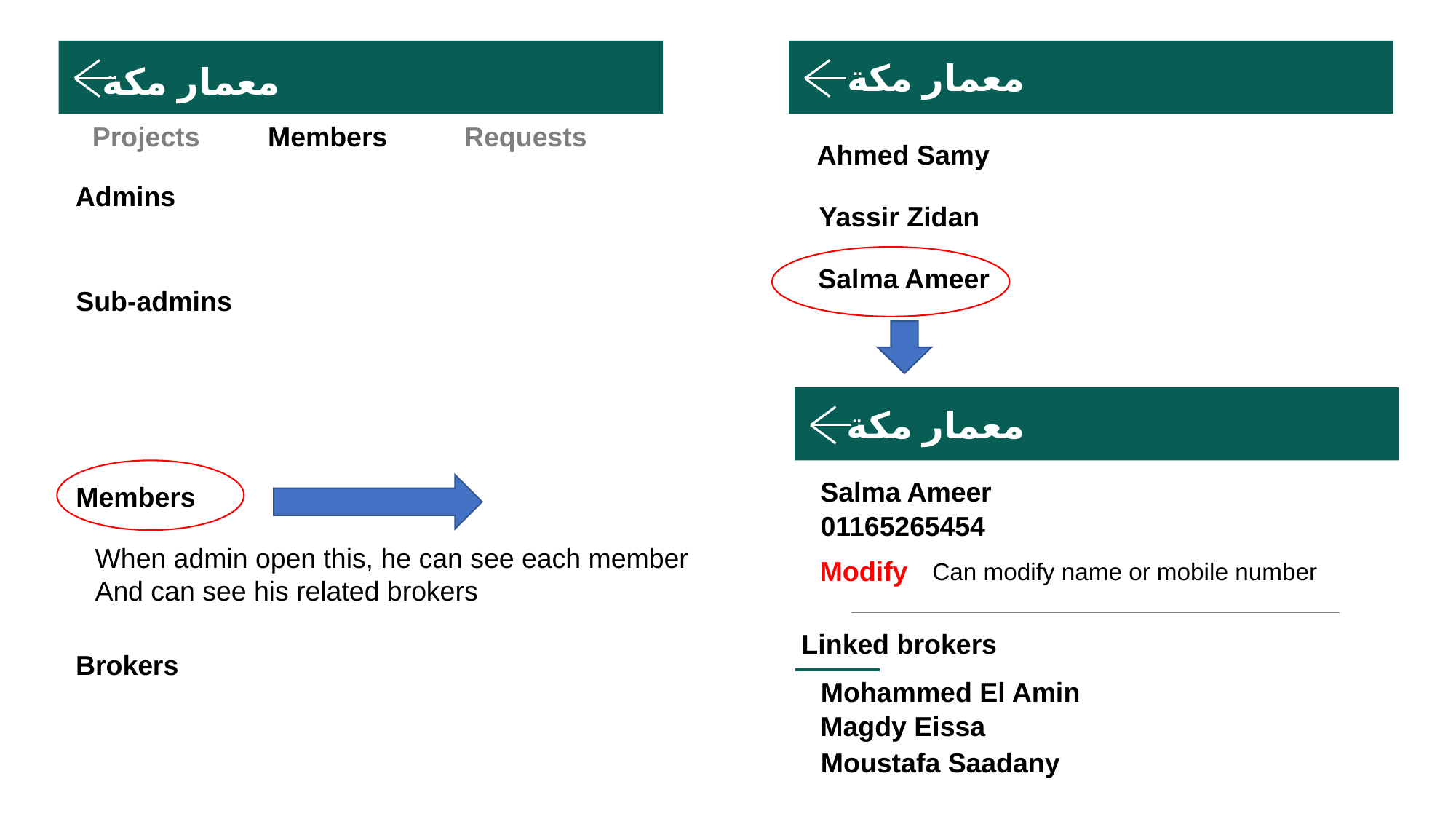

معمار مكة
معمار مكة
Projects
Members
Requests
Ahmed Samy
Admins
Yassir Zidan

Salma Ameer
Sub-admins

معمار مكة

Salma Ameer
Members

01165265454
When admin open this, he can see each member
And can see his related brokers
Modify
Can modify name or mobile number
Linked brokers
Brokers
Mohammed El Amin
Magdy Eissa
Moustafa Saadany